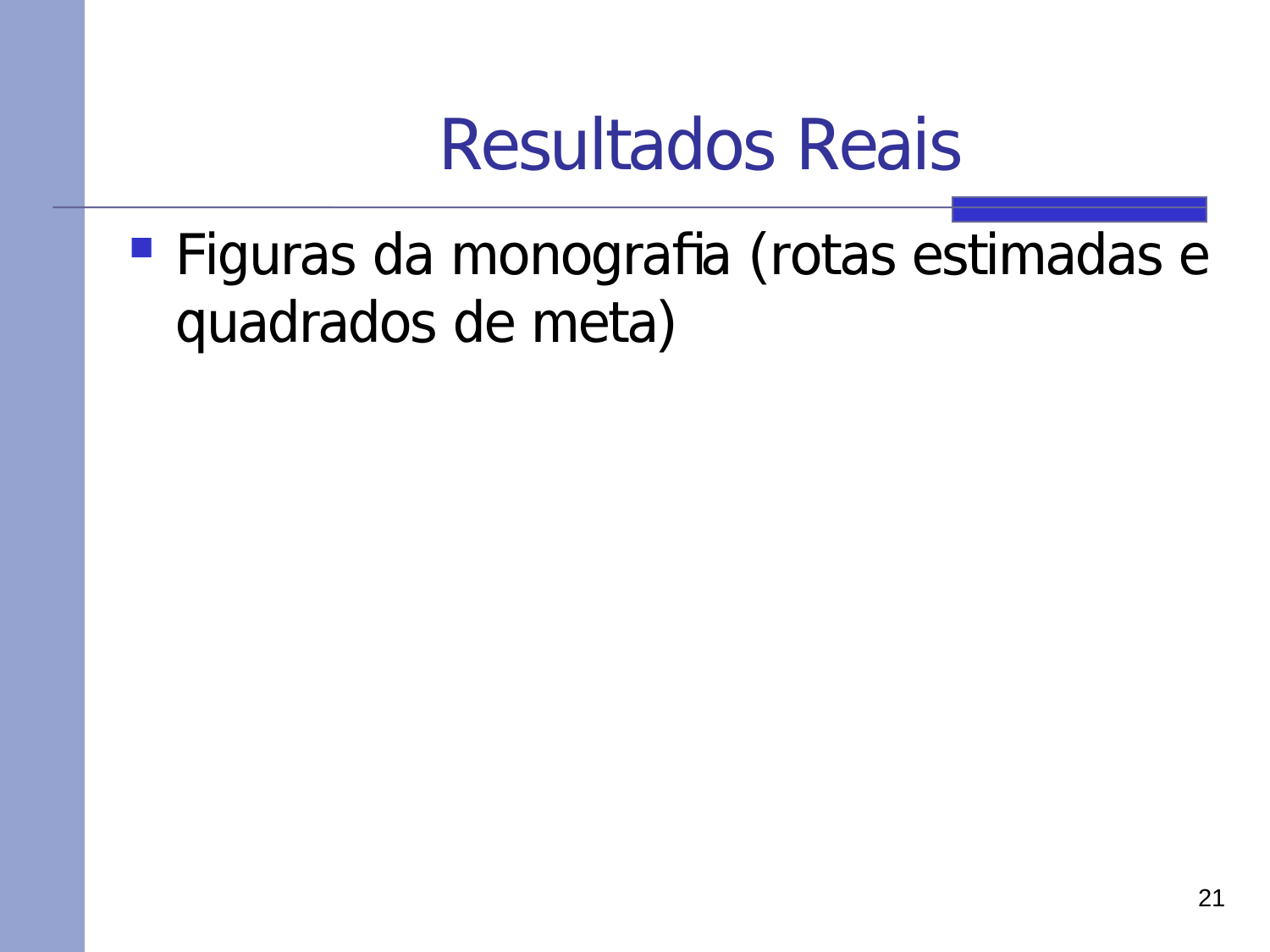

# Resultados Reais
Figuras da monografia (rotas estimadas e quadrados de meta)

21